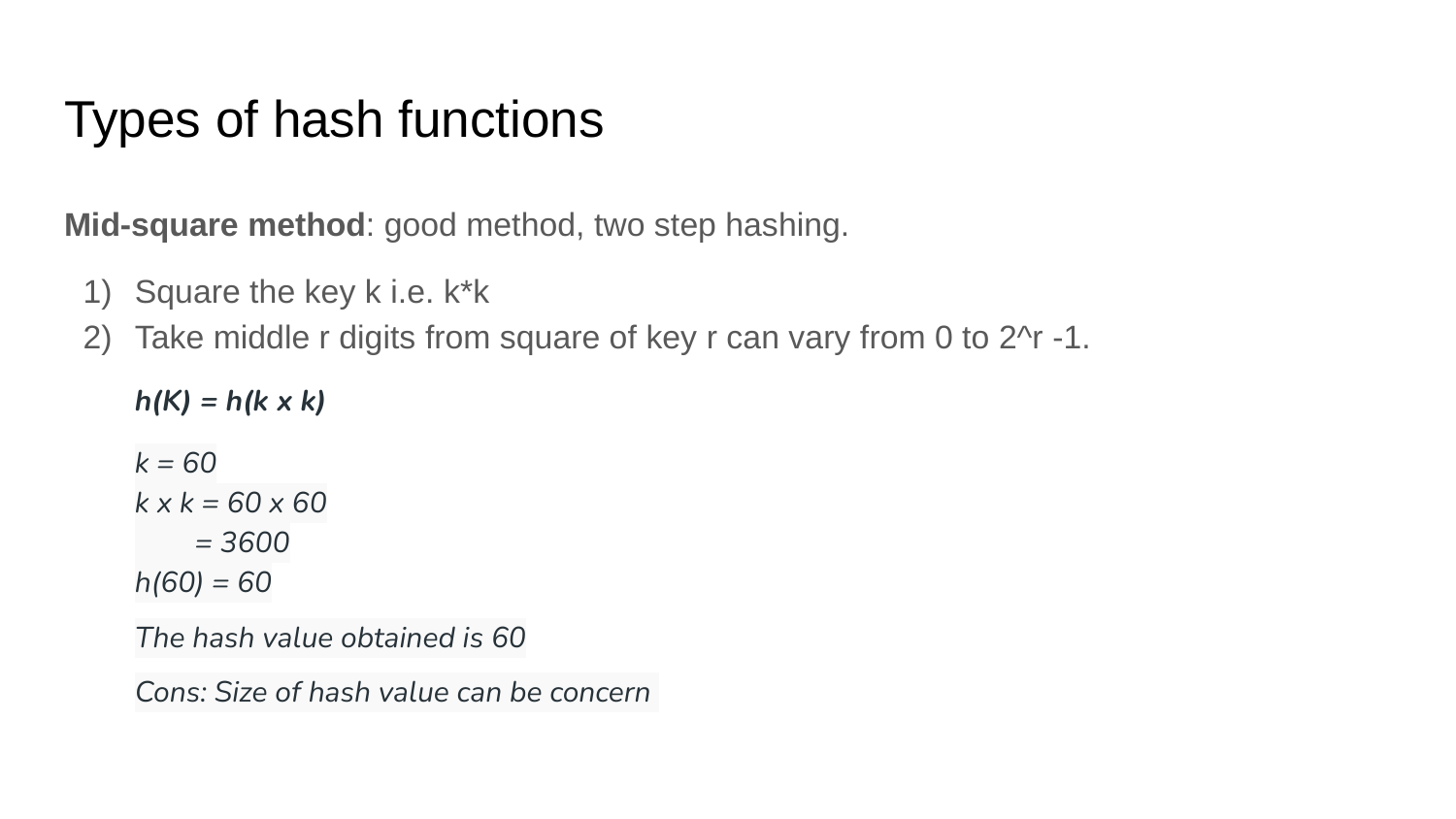

# Types of hash functions
Mid-square method: good method, two step hashing.
Square the key k i.e. k*k
Take middle r digits from square of key r can vary from 0 to 2^r -1.
h(K) = h(k x k)
k = 60
k x k = 60 x 60
        = 3600
h(60) = 60
The hash value obtained is 60
Cons: Size of hash value can be concern